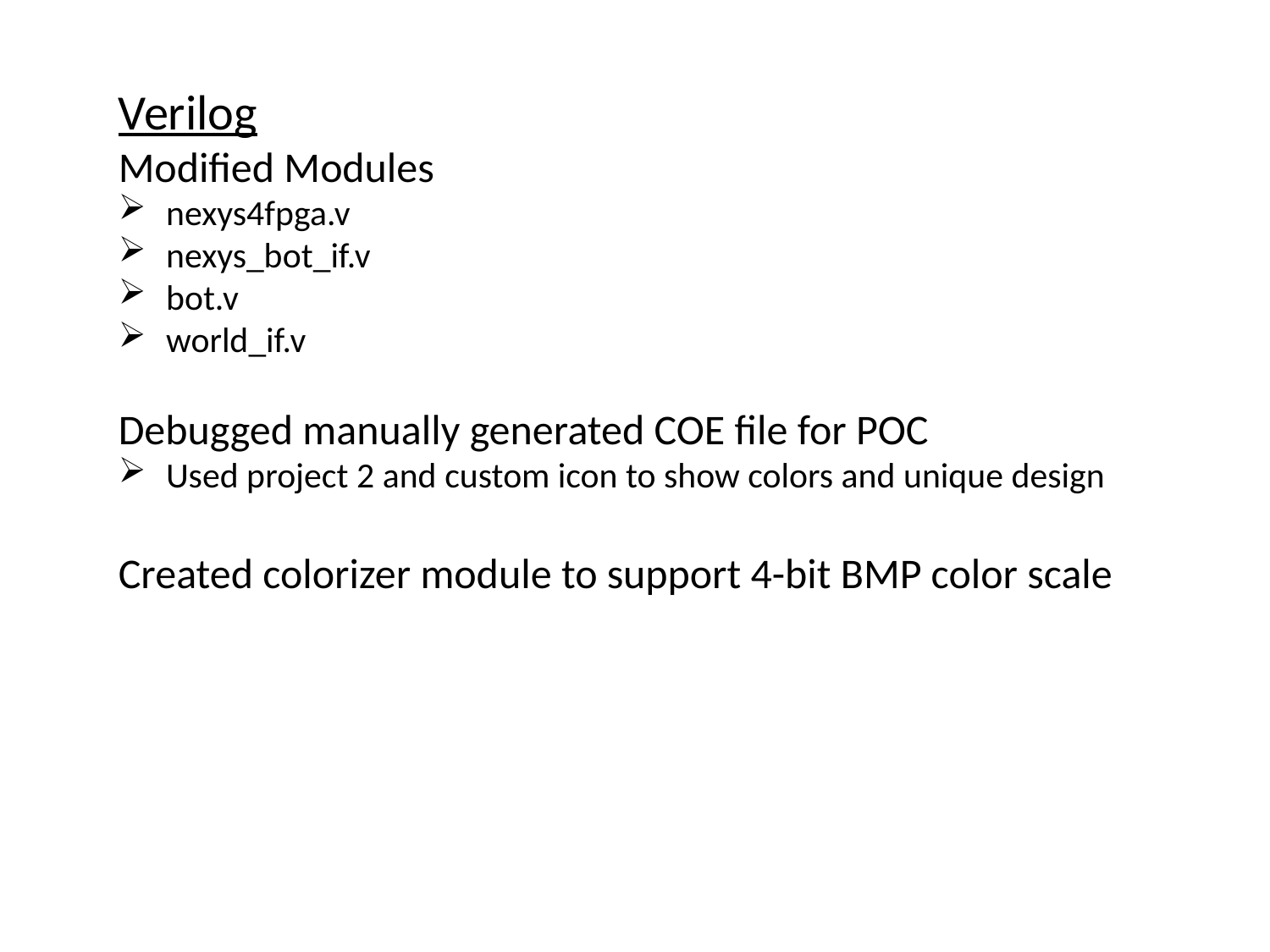

Verilog
Modified Modules
nexys4fpga.v
nexys_bot_if.v
bot.v
world_if.v

Debugged manually generated COE file for POC
Used project 2 and custom icon to show colors and unique design

Created colorizer module to support 4-bit BMP color scale